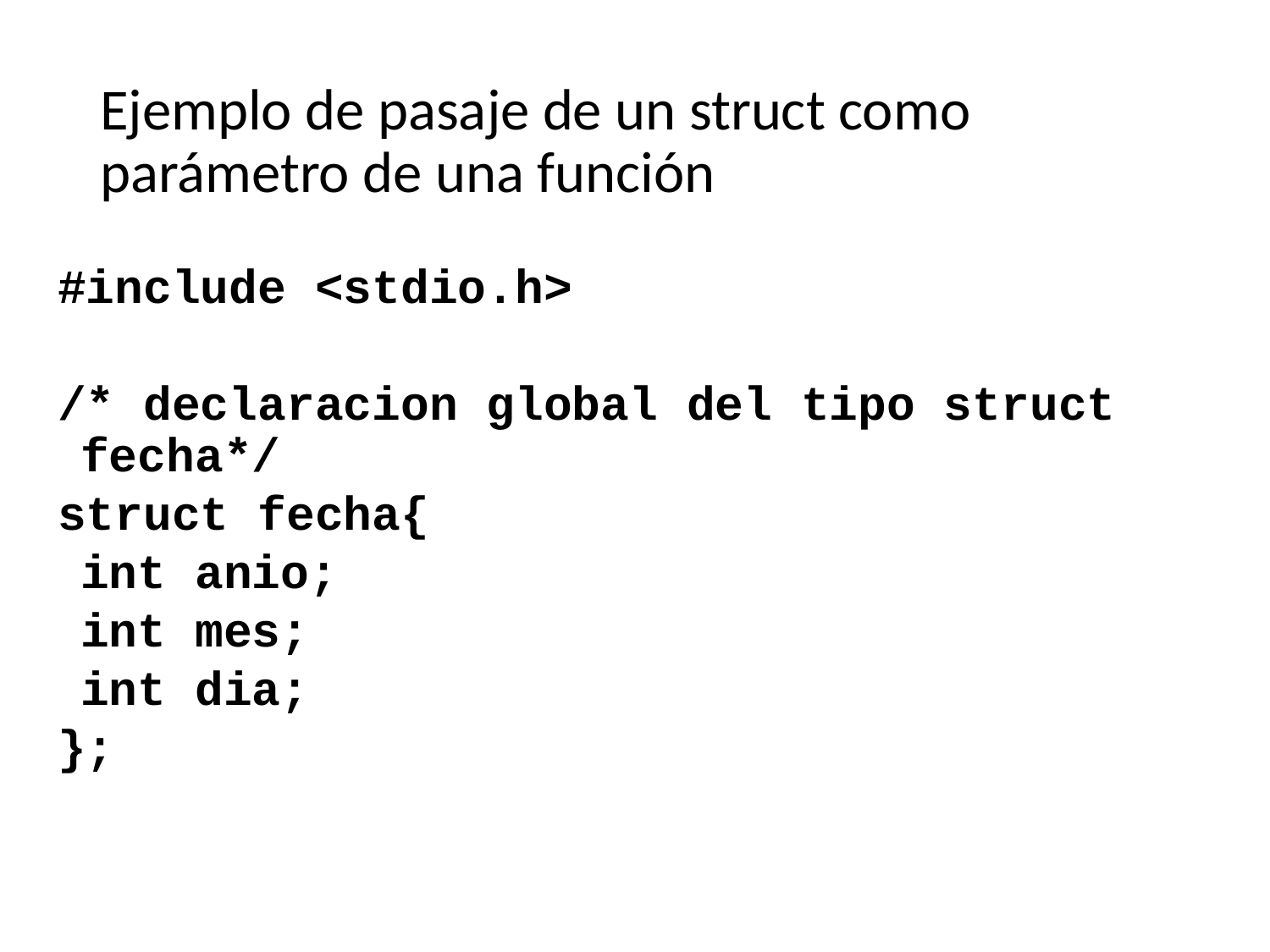

# Ejemplo de pasaje de un struct como parámetro de una función
#include <stdio.h>

/* declaracion global del tipo struct fecha*/
struct fecha{
	int anio;
	int mes;
	int dia;
};